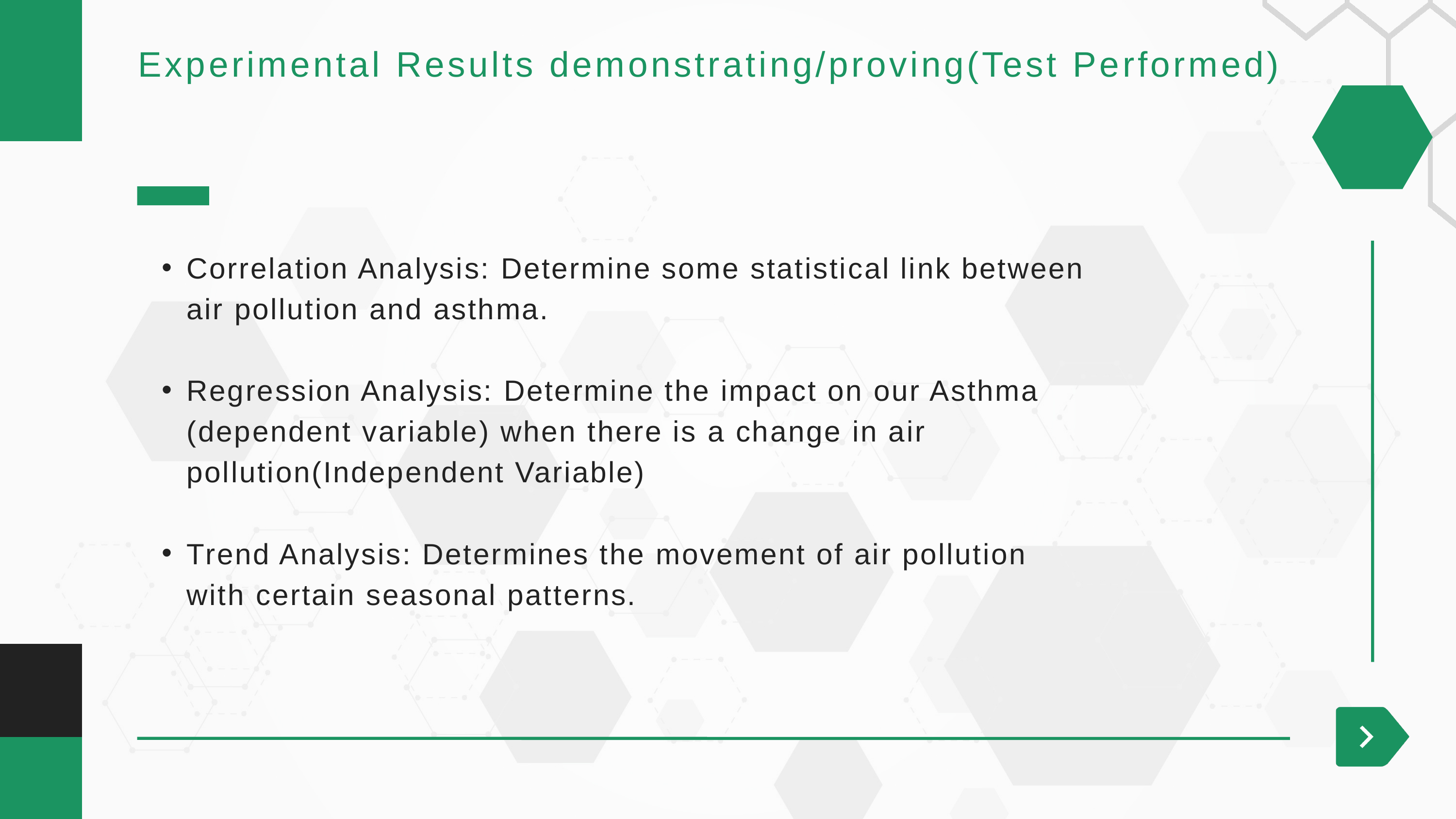

Experimental Results demonstrating/proving(Test Performed)

Correlation Analysis: Determine some statistical link between air pollution and asthma.

Regression Analysis: Determine the impact on our Asthma (dependent variable) when there is a change in air pollution(Independent Variable)

Trend Analysis: Determines the movement of air pollution with certain seasonal patterns.